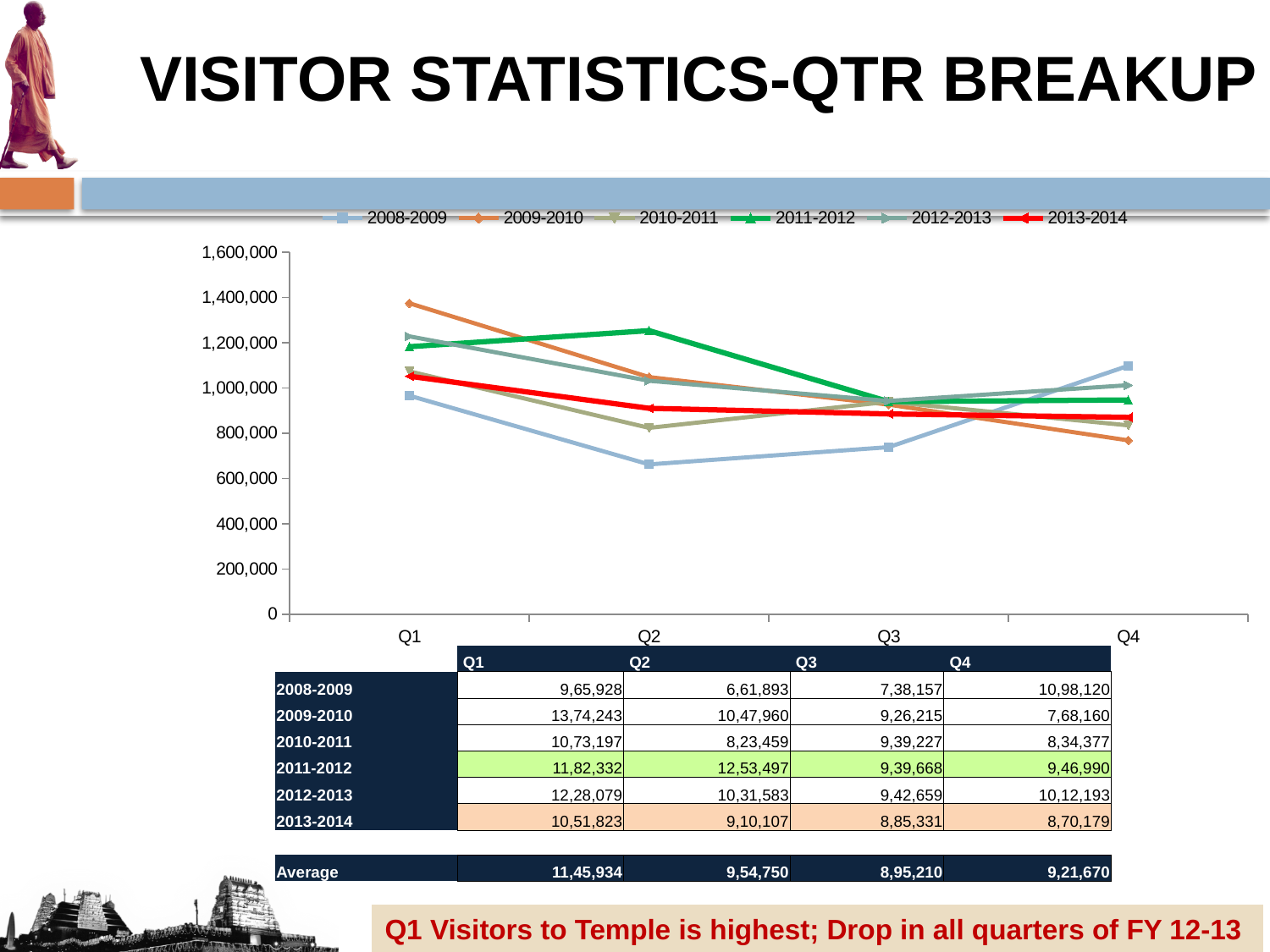

VISITOR STATISTICS-QTR BREAKUP

### Chart

| Category | 2008-2009 | 2009-2010 | 2010-2011 | 2011-2012 | 2012-2013 | 2013-2014 |
|---|---|---|---|---|---|---|
|  Q1  | 965928.0 | 1374243.0 | 1073197.0 | 1182332.0 | 1228079.0 | 1051823.0 |
|  Q2  | 661893.0 | 1047960.0 | 823459.0 | 1253497.0 | 1031583.0 | 910107.0 |
|  Q3  | 738157.0 | 926215.0 | 939227.0 | 939668.0 | 942659.0 | 885331.0 |
|  Q4  | 1098120.0 | 768160.0 | 834377.0 | 946990.0 | 1012193.0 | 870179.0 |
|  | Q1 | Q2 | Q3 | Q4 |
| --- | --- | --- | --- | --- |
| 2008-2009 | 9,65,928 | 6,61,893 | 7,38,157 | 10,98,120 |
| 2009-2010 | 13,74,243 | 10,47,960 | 9,26,215 | 7,68,160 |
| 2010-2011 | 10,73,197 | 8,23,459 | 9,39,227 | 8,34,377 |
| 2011-2012 | 11,82,332 | 12,53,497 | 9,39,668 | 9,46,990 |
| 2012-2013 | 12,28,079 | 10,31,583 | 9,42,659 | 10,12,193 |
| 2013-2014 | 10,51,823 | 9,10,107 | 8,85,331 | 8,70,179 |
|  |  |  |  |  |
| Average | 11,45,934 | 9,54,750 | 8,95,210 | 9,21,670 |
Q1 Visitors to Temple is highest; Drop in all quarters of FY 12-13